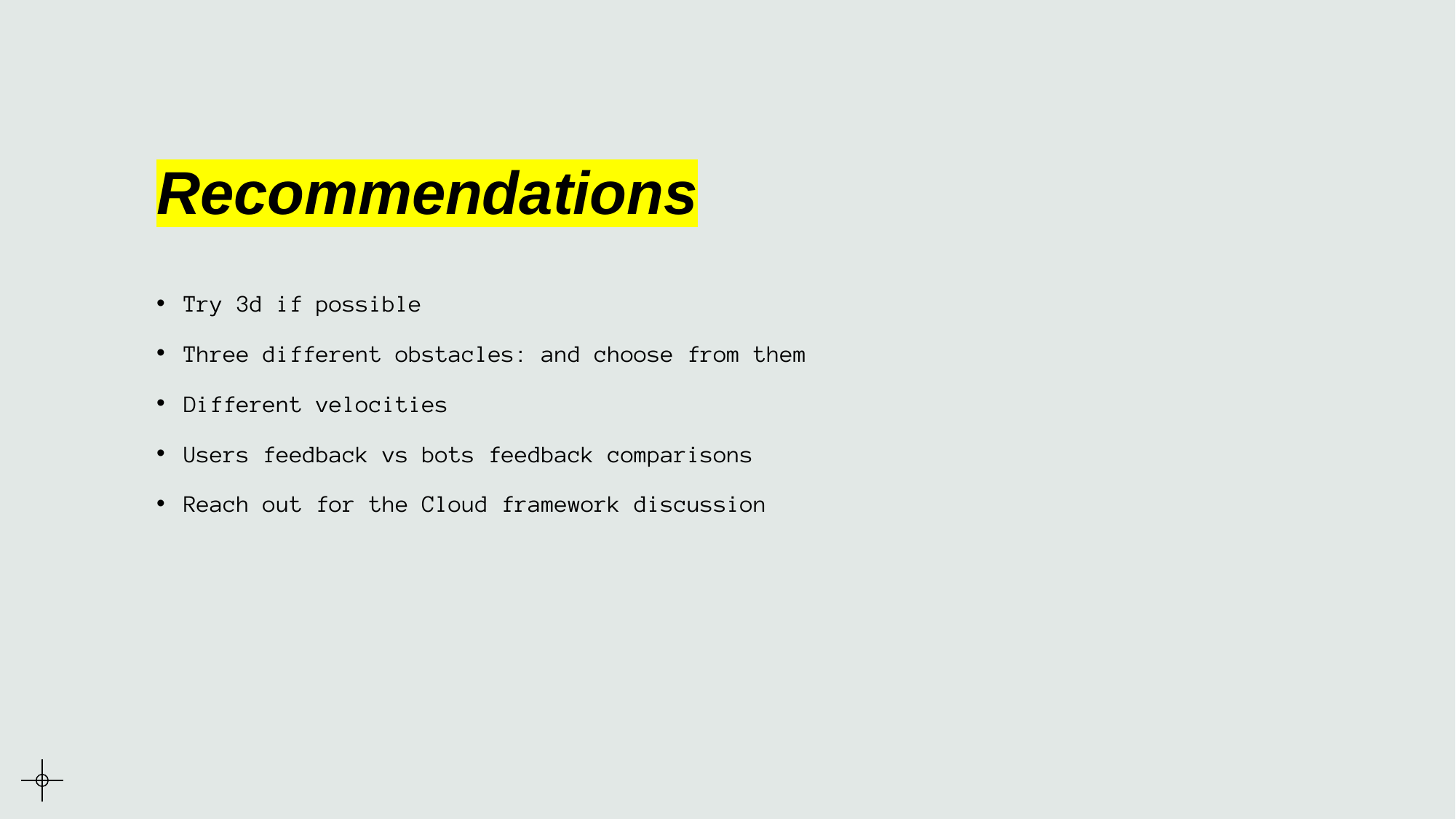

# Recommendations
Try 3d if possible
Three different obstacles: and choose from them
Different velocities
Users feedback vs bots feedback comparisons
Reach out for the Cloud framework discussion